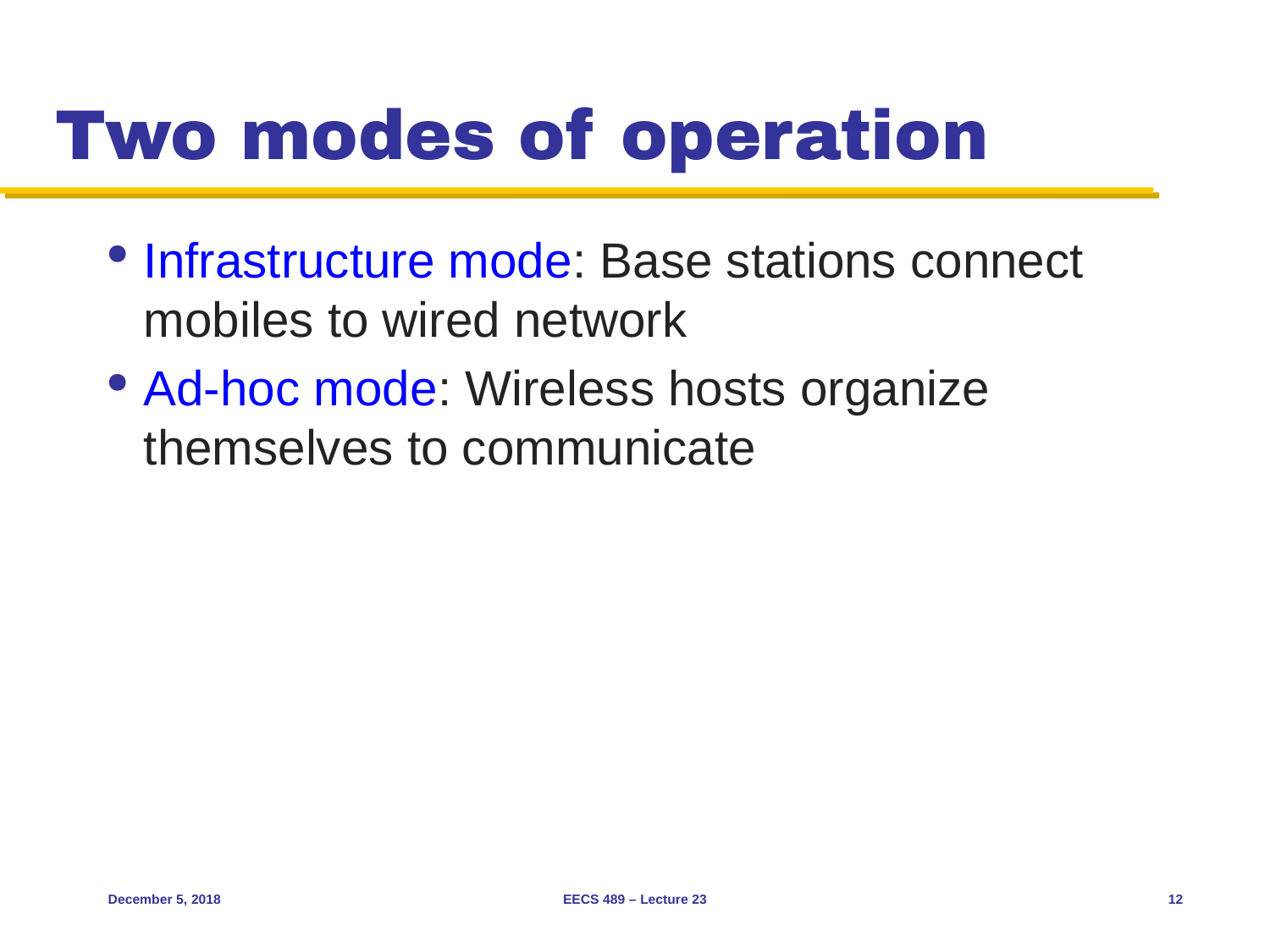

# Two modes of operation
Infrastructure mode: Base stations connect mobiles to wired network
Ad-hoc mode: Wireless hosts organize themselves to communicate
December 5, 2018
EECS 489 – Lecture 23
12